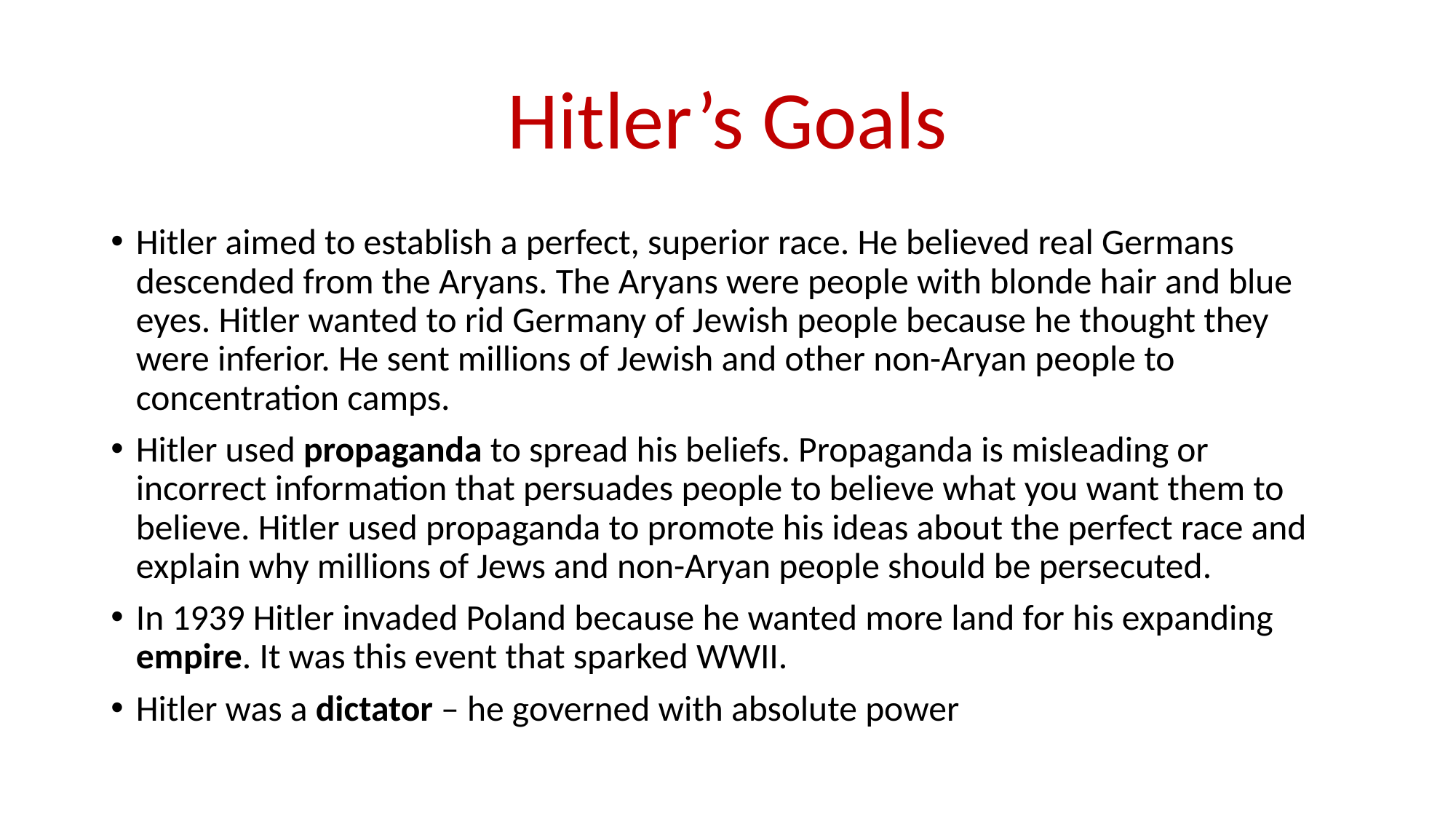

# Hitler’s Goals
Hitler aimed to establish a perfect, superior race. He believed real Germans descended from the Aryans. The Aryans were people with blonde hair and blue eyes. Hitler wanted to rid Germany of Jewish people because he thought they were inferior. He sent millions of Jewish and other non-Aryan people to concentration camps.
Hitler used propaganda to spread his beliefs. Propaganda is misleading or incorrect information that persuades people to believe what you want them to believe. Hitler used propaganda to promote his ideas about the perfect race and explain why millions of Jews and non-Aryan people should be persecuted.
In 1939 Hitler invaded Poland because he wanted more land for his expanding empire. It was this event that sparked WWII.
Hitler was a dictator – he governed with absolute power